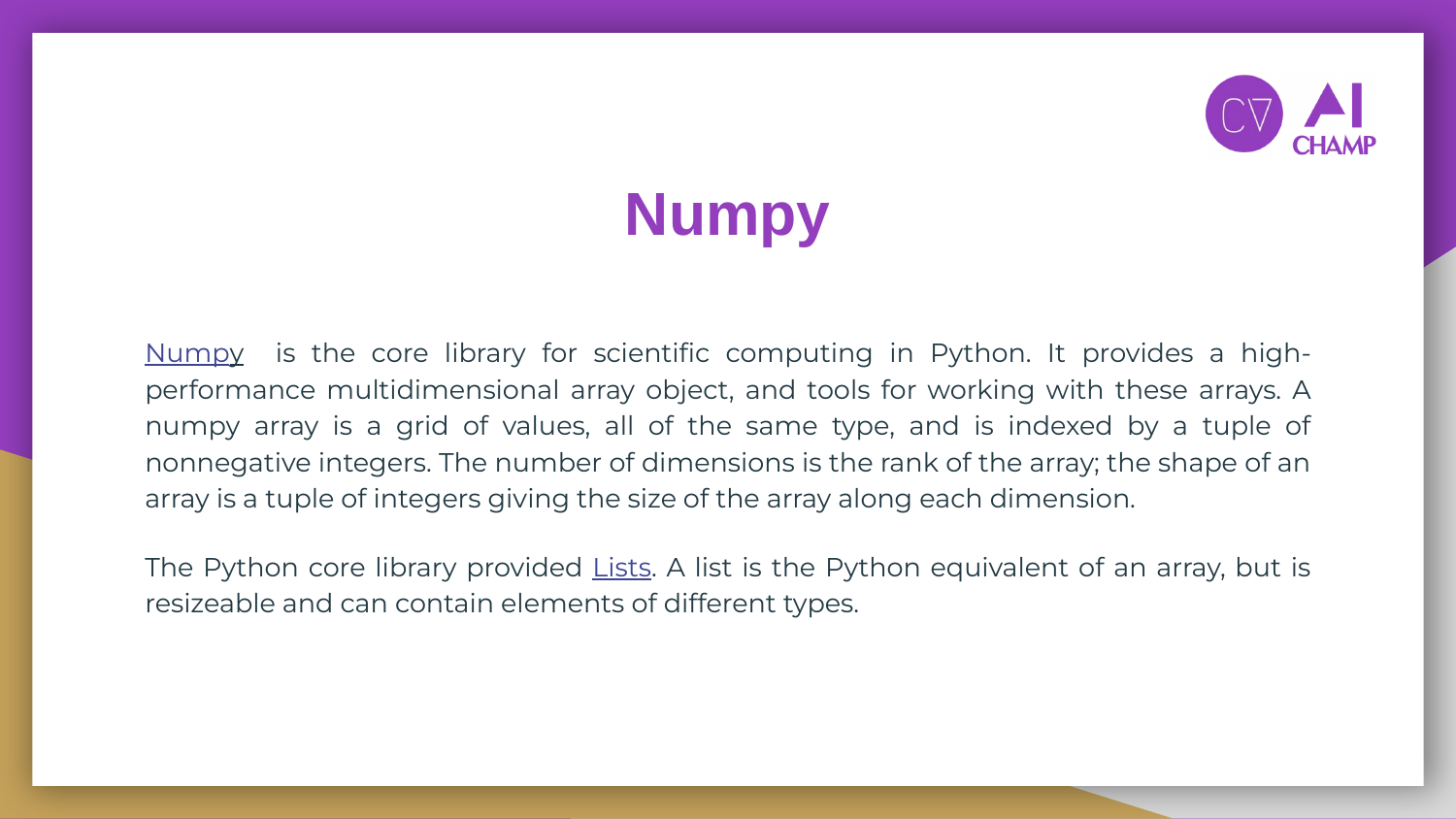

# Numpy
Numpy  is the core library for scientific computing in Python. It provides a high-performance multidimensional array object, and tools for working with these arrays. A numpy array is a grid of values, all of the same type, and is indexed by a tuple of nonnegative integers. The number of dimensions is the rank of the array; the shape of an array is a tuple of integers giving the size of the array along each dimension.
The Python core library provided Lists. A list is the Python equivalent of an array, but is resizeable and can contain elements of different types.